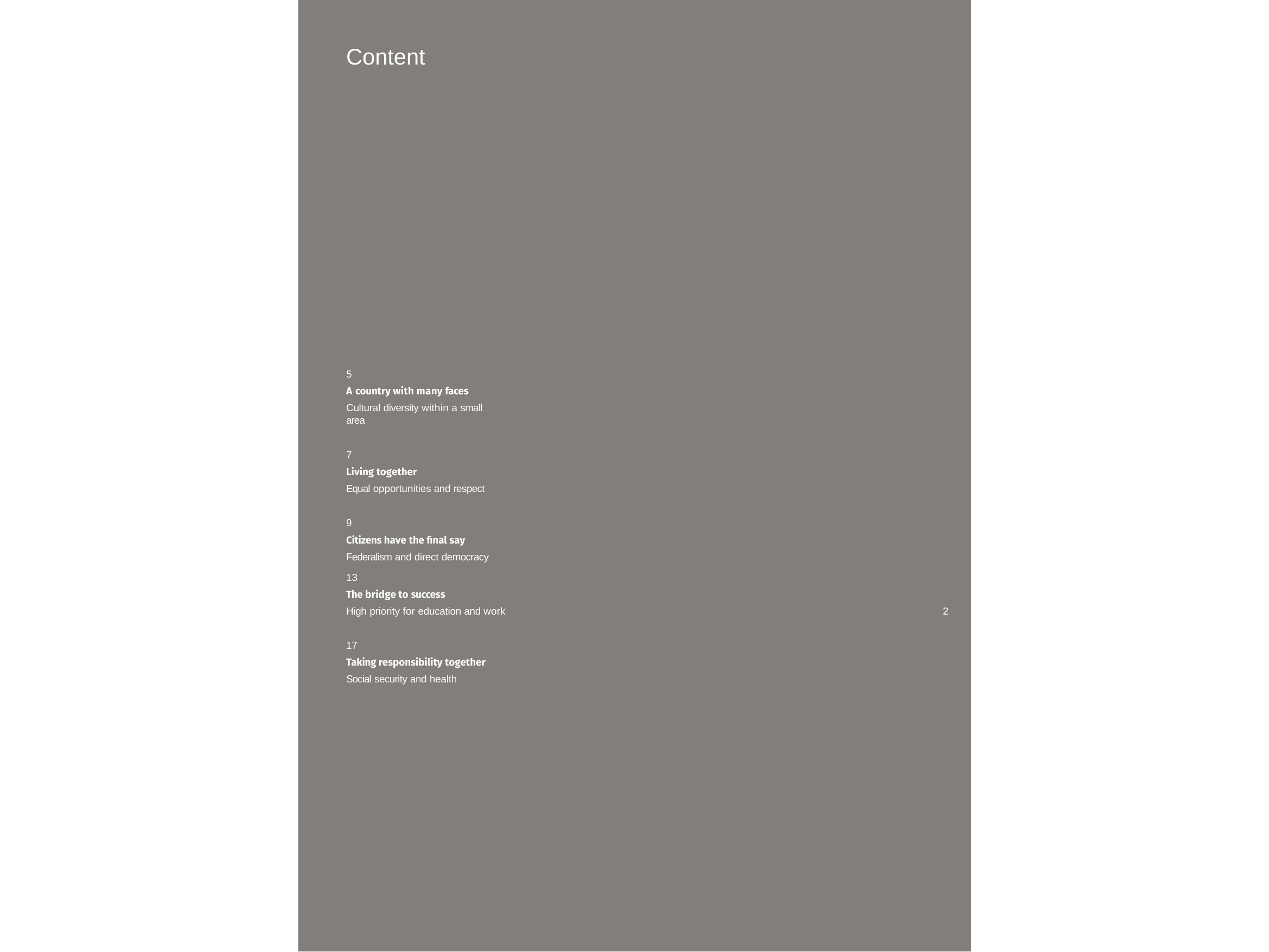

Content
5
A country with many faces
Cultural diversity within a small area

7
Living together
Equal opportunities and respect

9
Citizens have the final say
Federalism and direct democracy
13
The bridge to success
High priority for education and work
2
17
Taking responsibility together
Social security and health